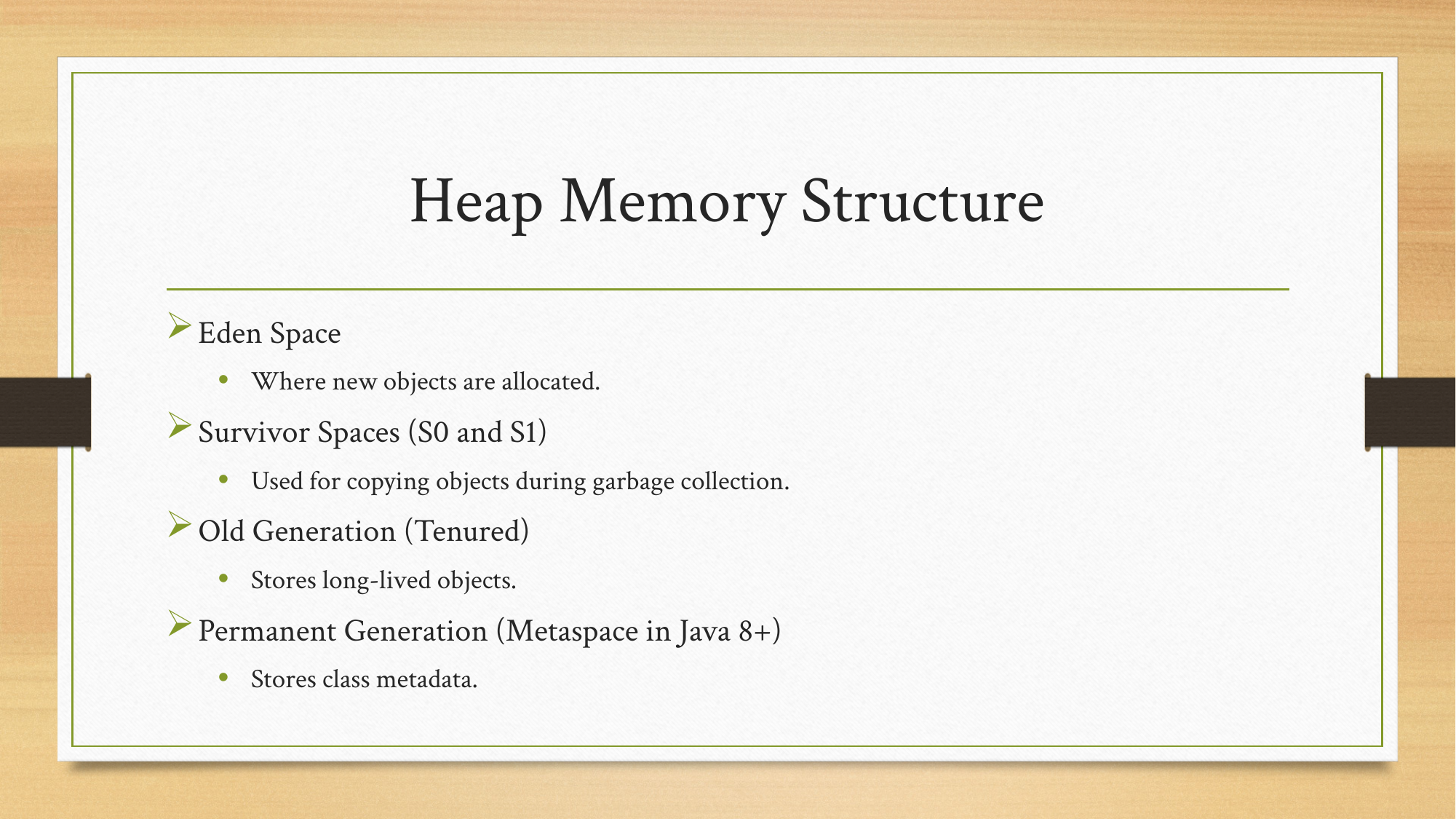

# Heap Memory Structure
Eden Space
Where new objects are allocated.
Survivor Spaces (S0 and S1)
Used for copying objects during garbage collection.
Old Generation (Tenured)
Stores long-lived objects.
Permanent Generation (Metaspace in Java 8+)
Stores class metadata.